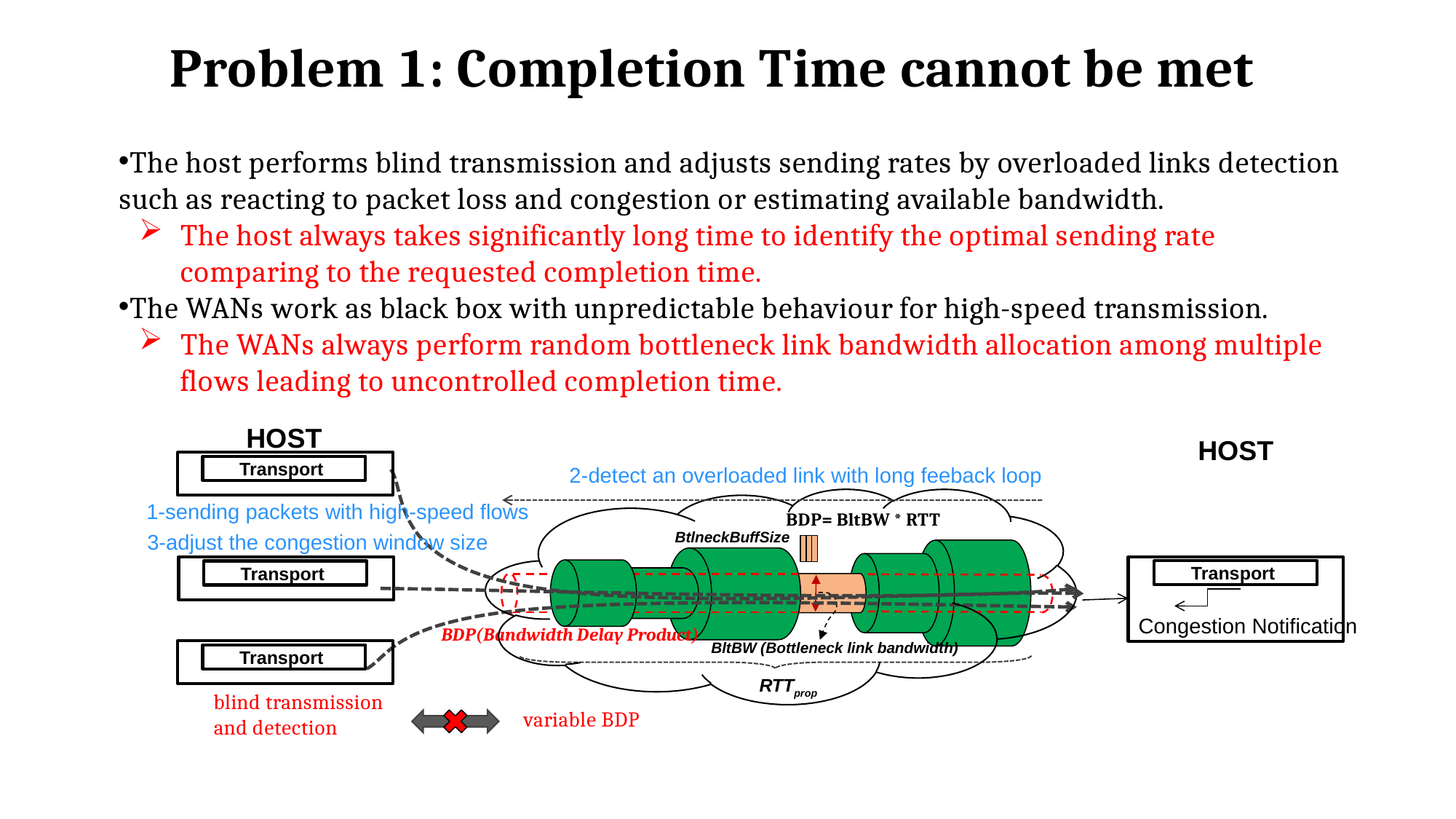

Problem 1: Completion Time cannot be met
The host performs blind transmission and adjusts sending rates by overloaded links detection such as reacting to packet loss and congestion or estimating available bandwidth.
The host always takes significantly long time to identify the optimal sending rate comparing to the requested completion time.
The WANs work as black box with unpredictable behaviour for high-speed transmission.
The WANs always perform random bottleneck link bandwidth allocation among multiple flows leading to uncontrolled completion time.
HOST
HOST

Transport
2-detect an overloaded link with long feeback loop

1-sending packets with high-speed flows
3-adjust the congestion window size

Transport
Transport

Congestion Notification

Transport

BtlneckBuffSize

BDP(Bandwidth Delay Product)
BltBW (Bottleneck link bandwidth)
RTTprop
blind transmission
and detection
variable BDP

BDP= BltBW * RTT